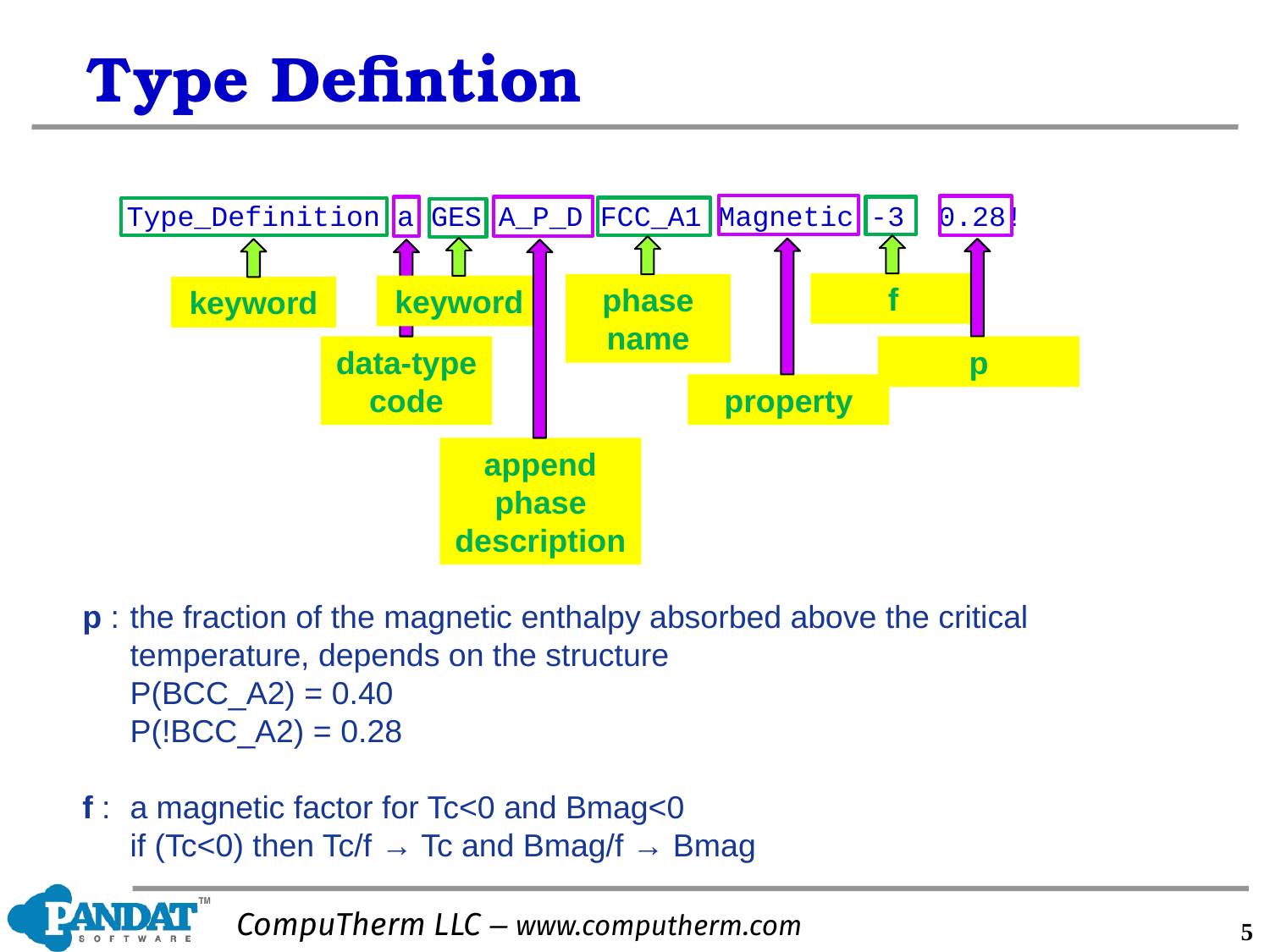

# Type Defintion
Type_Definition a GES A_P_D FCC_A1 Magnetic -3  0.28!

property

p

data-type code

append
phase
description

f

phase name

keyword

keyword
p :	the fraction of the magnetic enthalpy absorbed above the critical temperature, depends on the structure
	P(BCC_A2) = 0.40
	P(!BCC_A2) = 0.28

f :	a magnetic factor for Tc<0 and Bmag<0
	if (Tc<0) then Tc/f → Tc and Bmag/f → Bmag
5